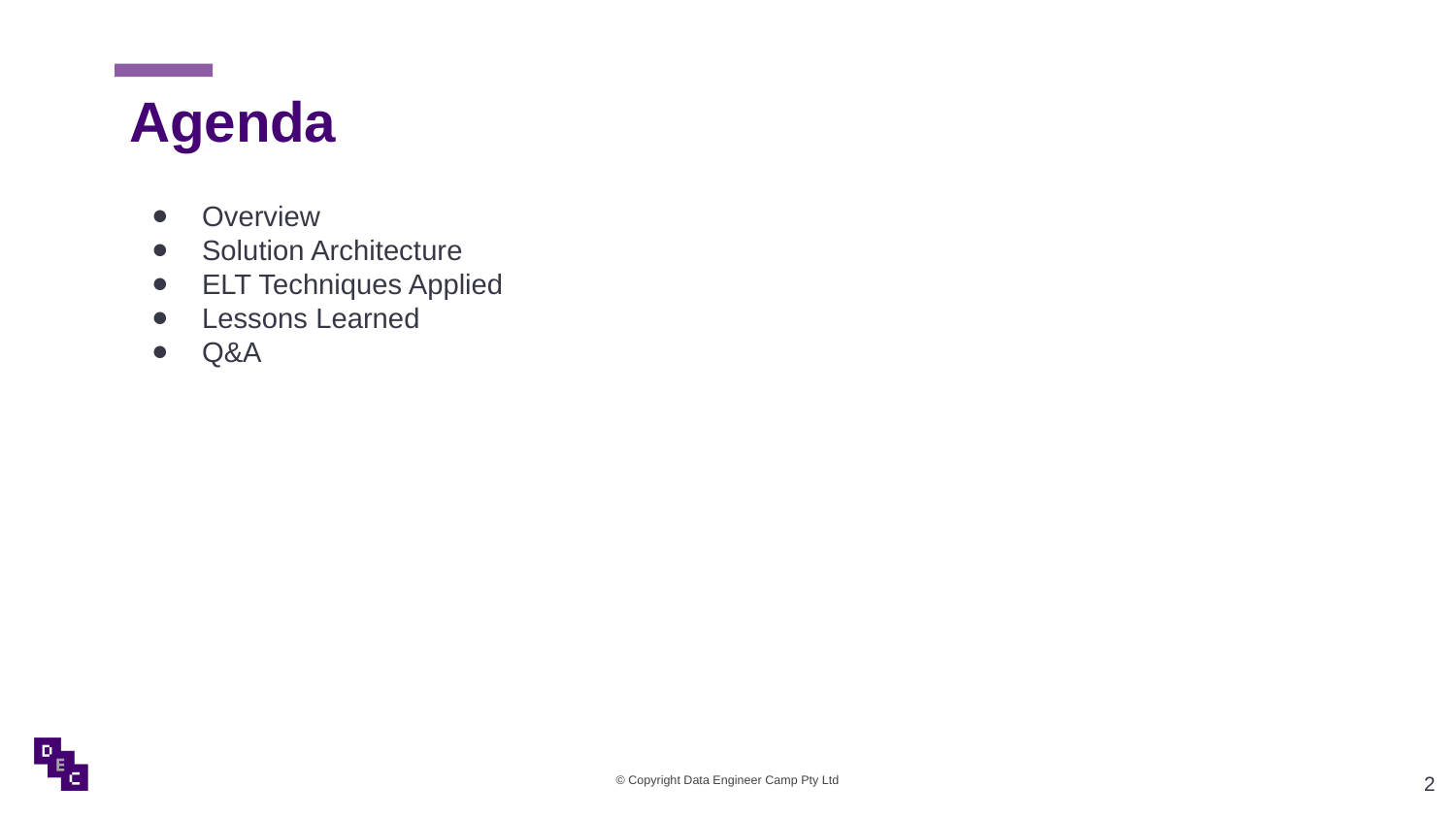

# Agenda
Overview
Solution Architecture
ELT Techniques Applied
Lessons Learned
Q&A
2